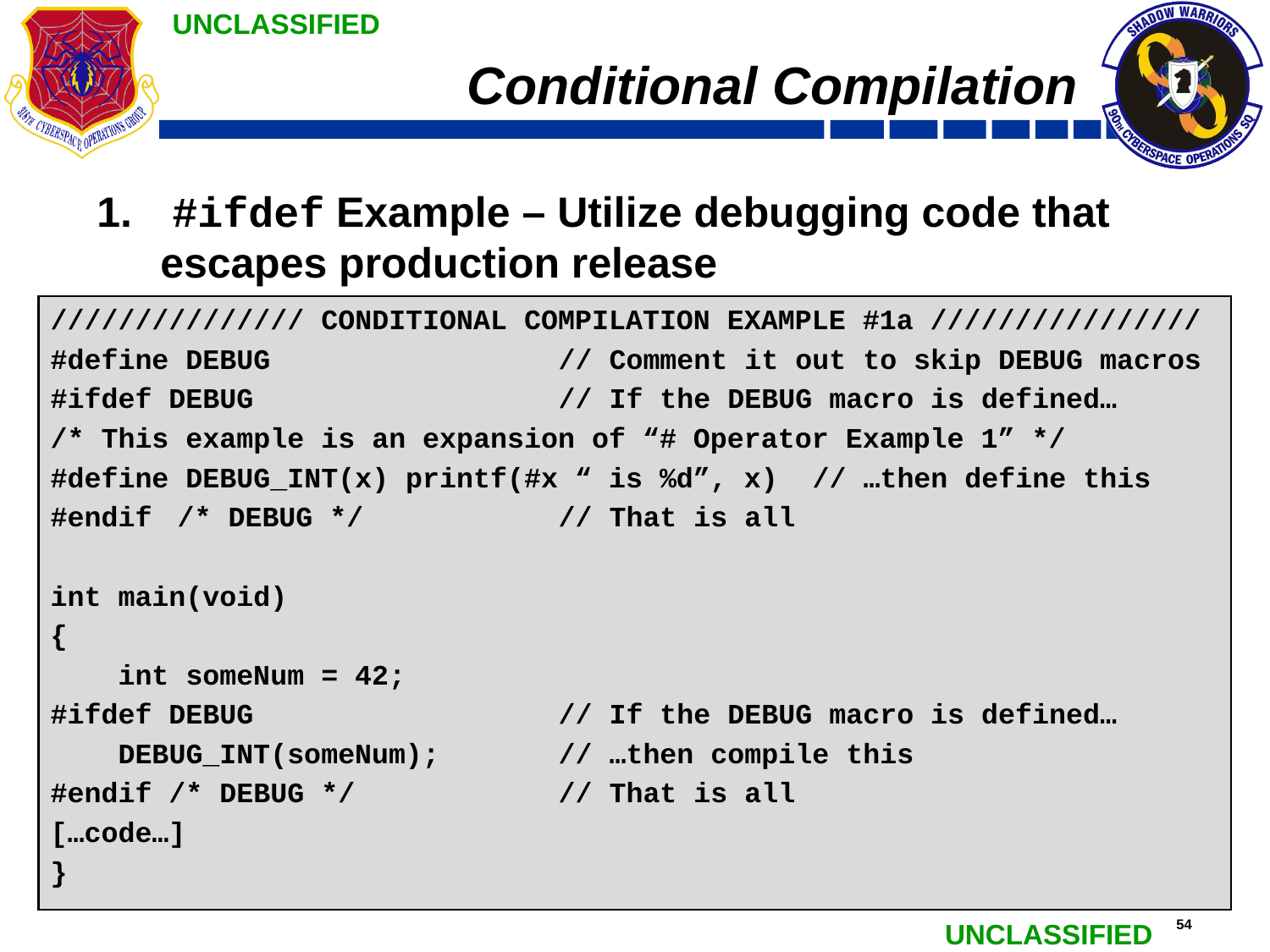

# Conditional Compilation
 #ifdef Example – Utilize debugging code that escapes production release
/////////////// CONDITIONAL COMPILATION EXAMPLE #1a ////////////////
#define DEBUG			// Comment it out to skip DEBUG macros
#ifdef DEBUG			// If the DEBUG macro is defined…
/* This example is an expansion of “# Operator Example 1” */
#define DEBUG_INT(x) printf(#x “ is %d”, x)	// …then define this
#endif	/* DEBUG */		// That is all

int main(void)
{
    int someNum = 42;
#ifdef DEBUG			// If the DEBUG macro is defined…
    DEBUG_INT(someNum); 	// …then compile this
#endif /* DEBUG */		// That is all
[…code…]
}